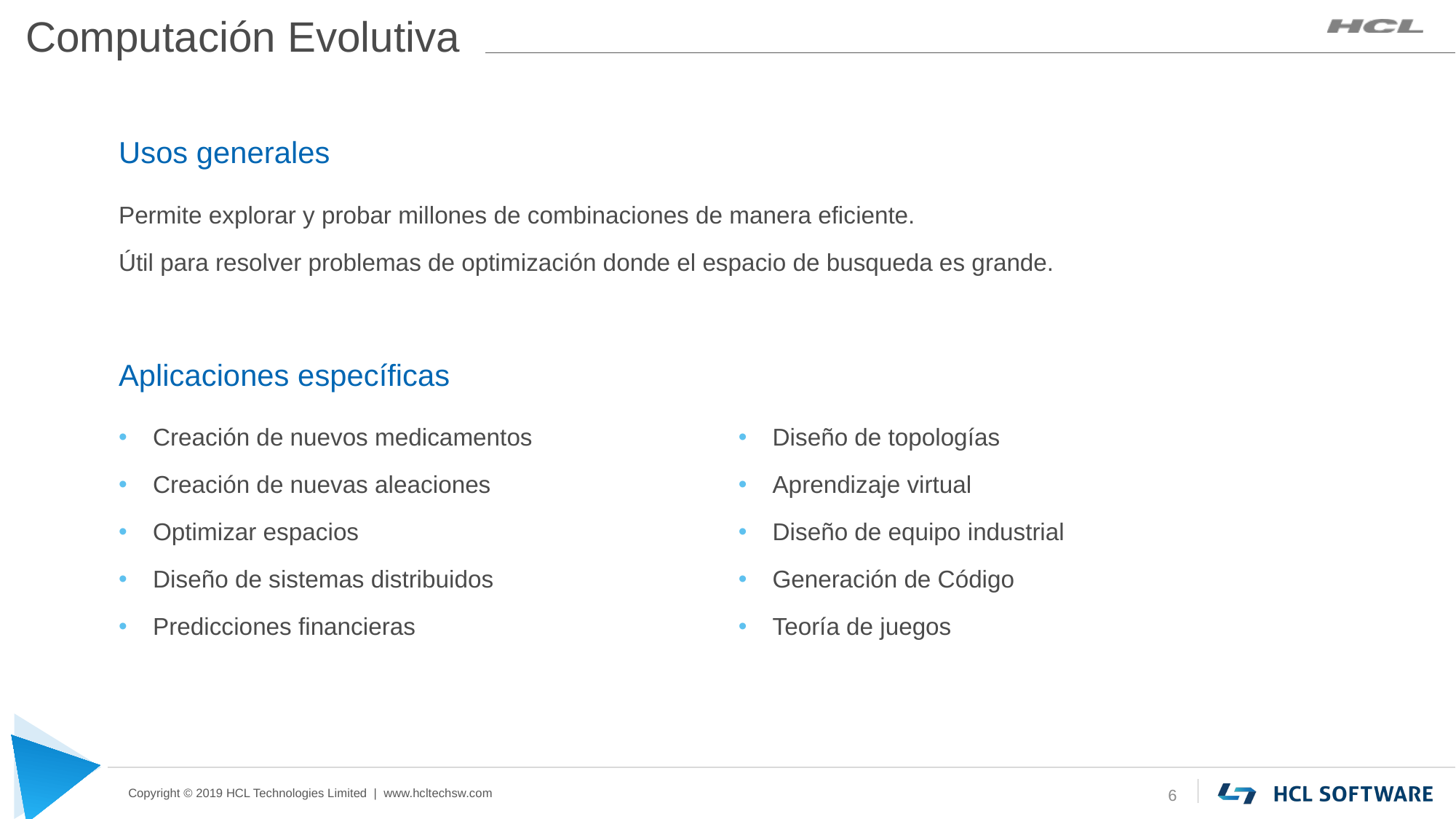

# Computación Evolutiva
Usos generales
Permite explorar y probar millones de combinaciones de manera eficiente.
Útil para resolver problemas de optimización donde el espacio de busqueda es grande.
Aplicaciones específicas
Creación de nuevos medicamentos
Creación de nuevas aleaciones
Optimizar espacios
Diseño de sistemas distribuidos
Predicciones financieras

Diseño de topologías
Aprendizaje virtual
Diseño de equipo industrial
Generación de Código
Teoría de juegos
6